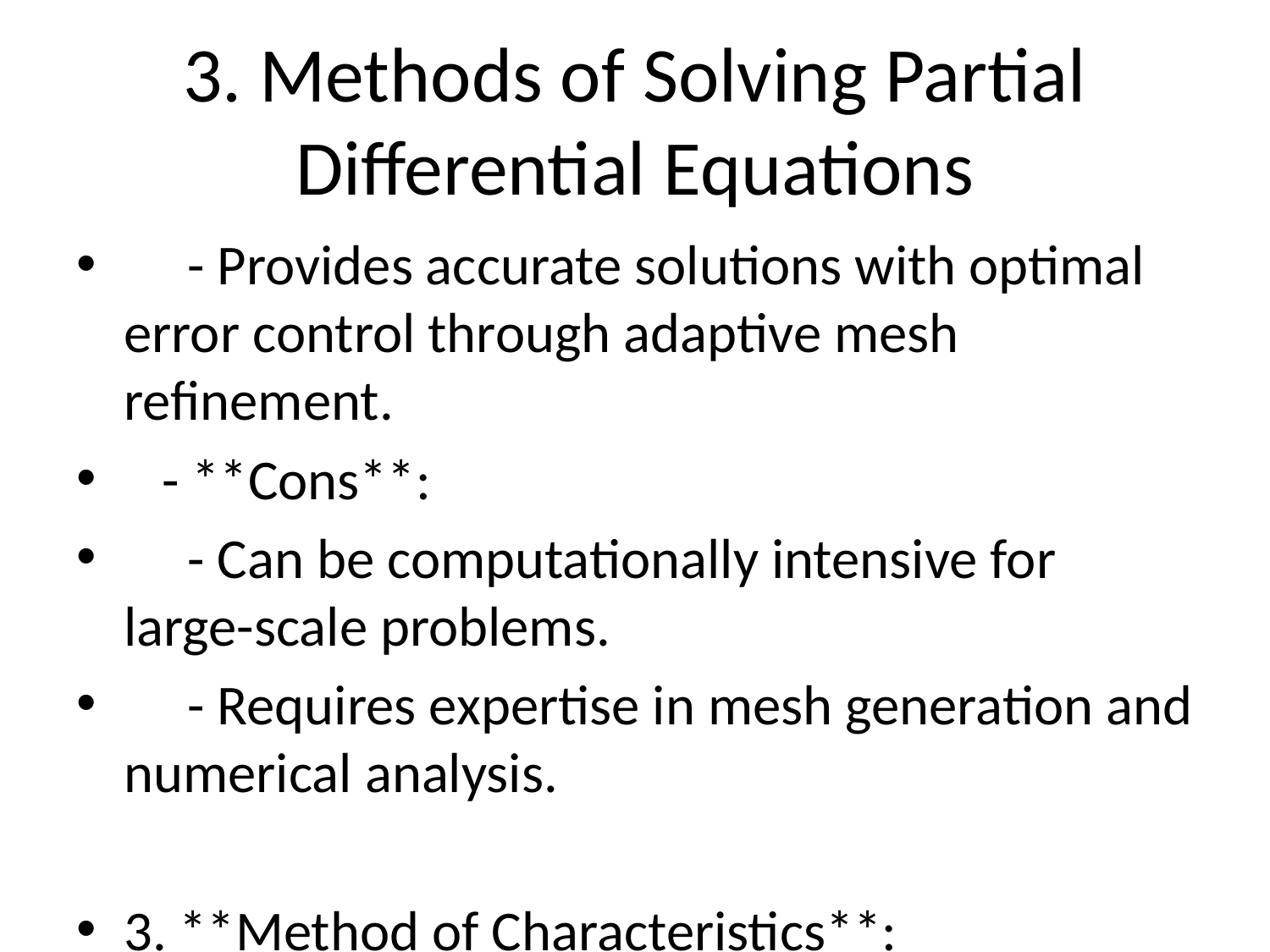

# 3. Methods of Solving Partial Differential Equations
     - Provides accurate solutions with optimal error control through adaptive mesh refinement.
   - **Cons**:
     - Can be computationally intensive for large-scale problems.
     - Requires expertise in mesh generation and numerical analysis.

3. **Method of Characteristics**: